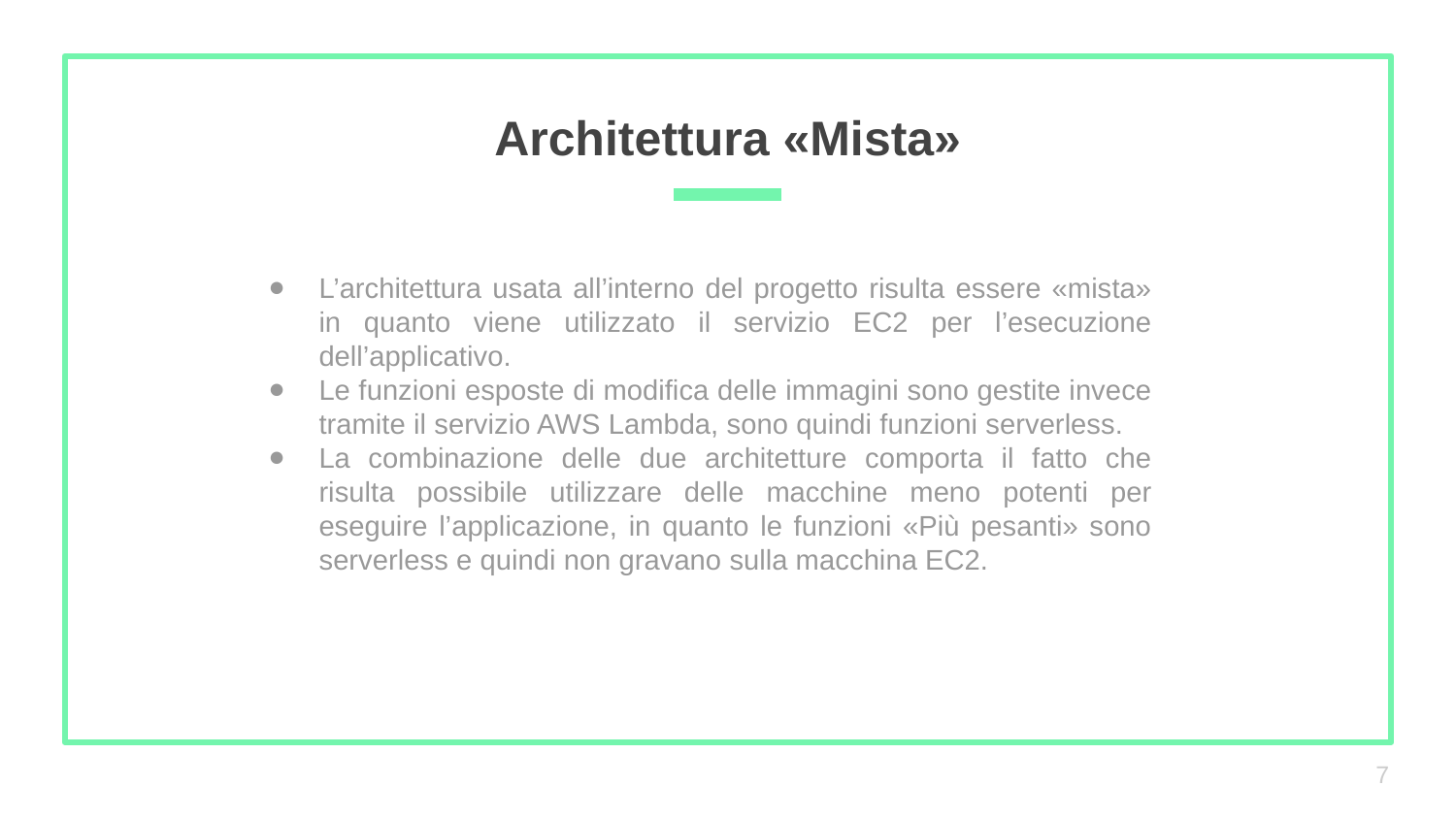

# Architettura «Mista»
L’architettura usata all’interno del progetto risulta essere «mista» in quanto viene utilizzato il servizio EC2 per l’esecuzione dell’applicativo.
Le funzioni esposte di modifica delle immagini sono gestite invece tramite il servizio AWS Lambda, sono quindi funzioni serverless.
La combinazione delle due architetture comporta il fatto che risulta possibile utilizzare delle macchine meno potenti per eseguire l’applicazione, in quanto le funzioni «Più pesanti» sono serverless e quindi non gravano sulla macchina EC2.
7